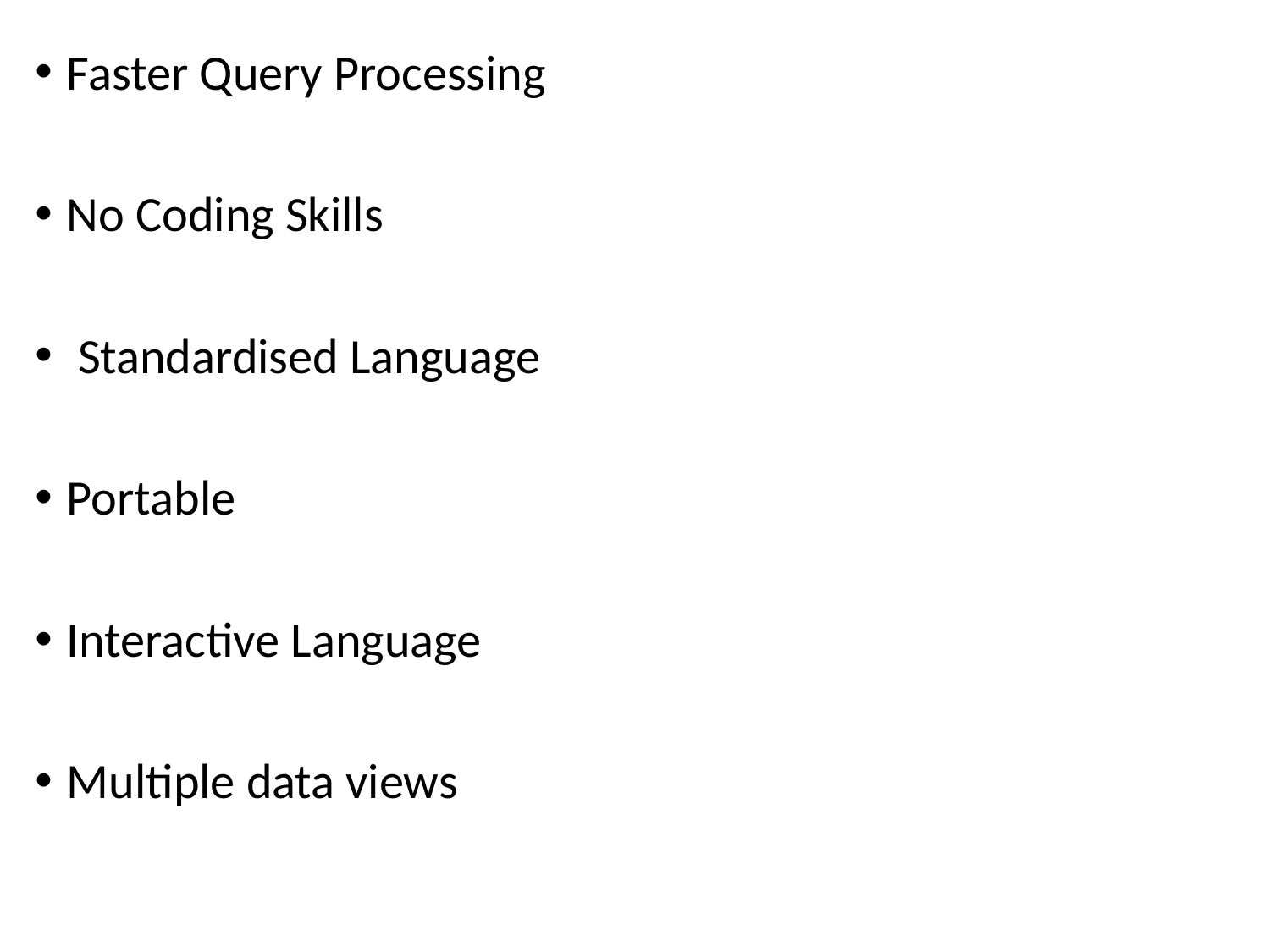

Faster Query Processing

No Coding Skills

 Standardised Language

Portable

Interactive Language

Multiple data views